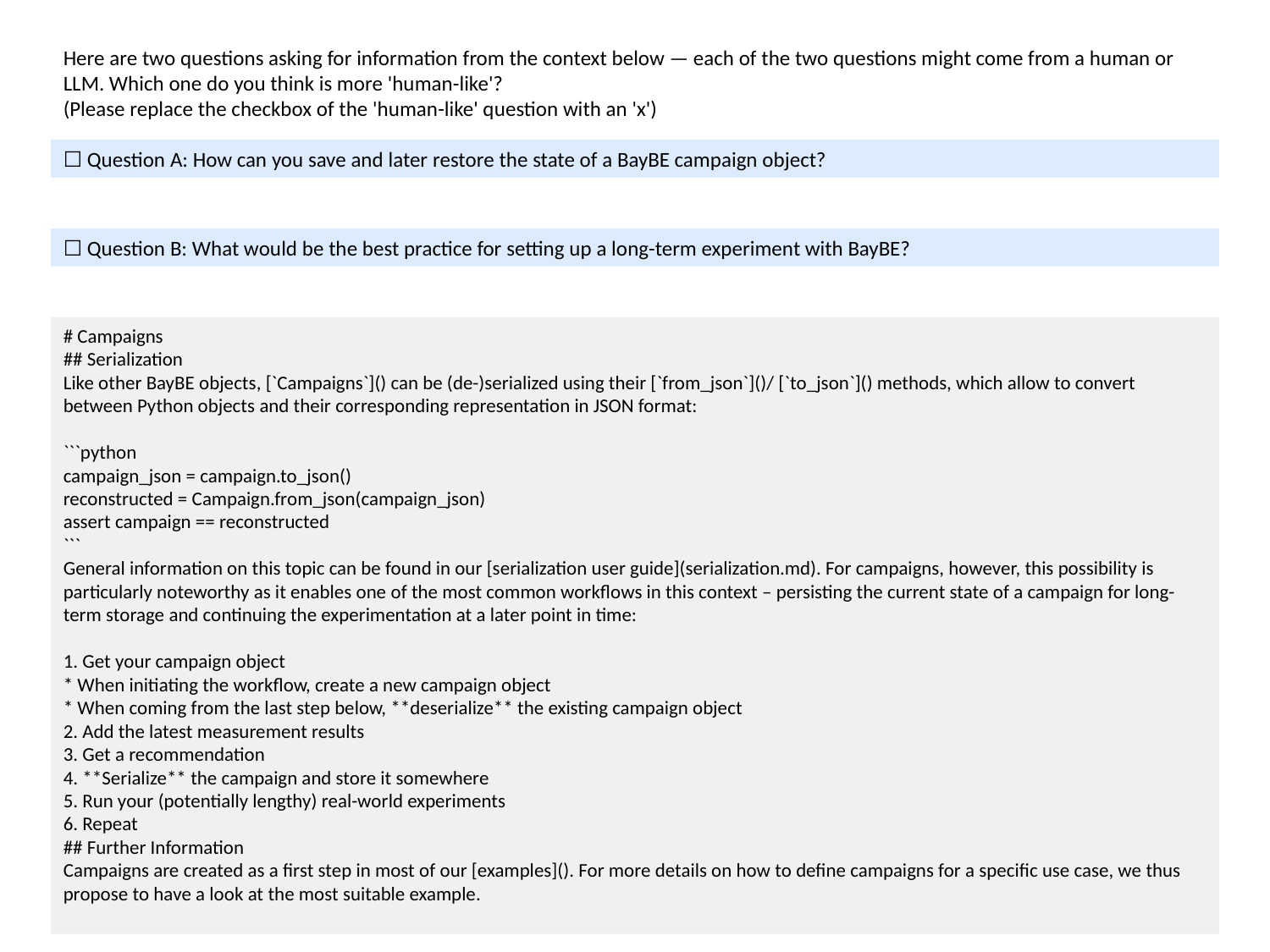

Here are two questions asking for information from the context below — each of the two questions might come from a human or LLM. Which one do you think is more 'human-like'?
(Please replace the checkbox of the 'human-like' question with an 'x')
☐ Question A: How can you save and later restore the state of a BayBE campaign object?
☐ Question B: What would be the best practice for setting up a long-term experiment with BayBE?
# Campaigns
## Serialization
Like other BayBE objects, [`Campaigns`]() can be (de-)serialized using their [`from_json`]()/ [`to_json`]() methods, which allow to convert between Python objects and their corresponding representation in JSON format:

```python
campaign_json = campaign.to_json()
reconstructed = Campaign.from_json(campaign_json)
assert campaign == reconstructed
```
General information on this topic can be found in our [serialization user guide](serialization.md). For campaigns, however, this possibility is particularly noteworthy as it enables one of the most common workflows in this context – persisting the current state of a campaign for long-term storage and continuing the experimentation at a later point in time:

1. Get your campaign object
* When initiating the workflow, create a new campaign object
* When coming from the last step below, **deserialize** the existing campaign object
2. Add the latest measurement results
3. Get a recommendation
4. **Serialize** the campaign and store it somewhere
5. Run your (potentially lengthy) real-world experiments
6. Repeat
## Further Information
Campaigns are created as a first step in most of our [examples](). For more details on how to define campaigns for a specific use case, we thus propose to have a look at the most suitable example.